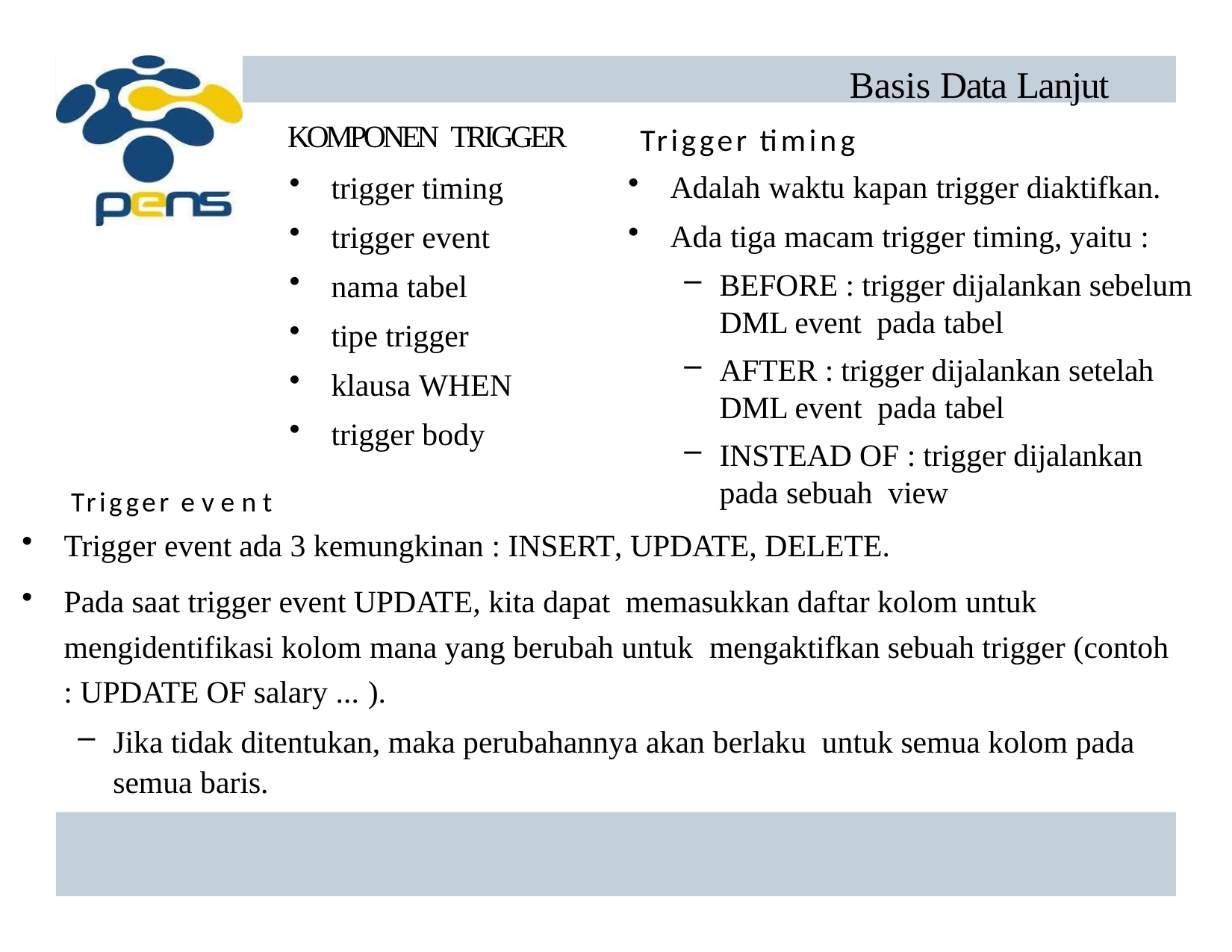

Basis Data Lanjut
# KOMPONEN TRIGGER
Trigger timing
trigger timing
trigger event
nama tabel
tipe trigger
klausa WHEN
trigger body
Adalah waktu kapan trigger diaktifkan.
Ada tiga macam trigger timing, yaitu :
BEFORE : trigger dijalankan sebelum DML event  pada tabel
AFTER : trigger dijalankan setelah DML event  pada tabel
INSTEAD OF : trigger dijalankan pada sebuah  view
Trigger event
Trigger event ada 3 kemungkinan : INSERT, UPDATE, DELETE.
Pada saat trigger event UPDATE, kita dapat  memasukkan daftar kolom untuk  mengidentifikasi kolom mana yang berubah untuk  mengaktifkan sebuah trigger (contoh
: UPDATE OF salary ... ).
Jika tidak ditentukan, maka perubahannya akan berlaku  untuk semua kolom pada semua baris.